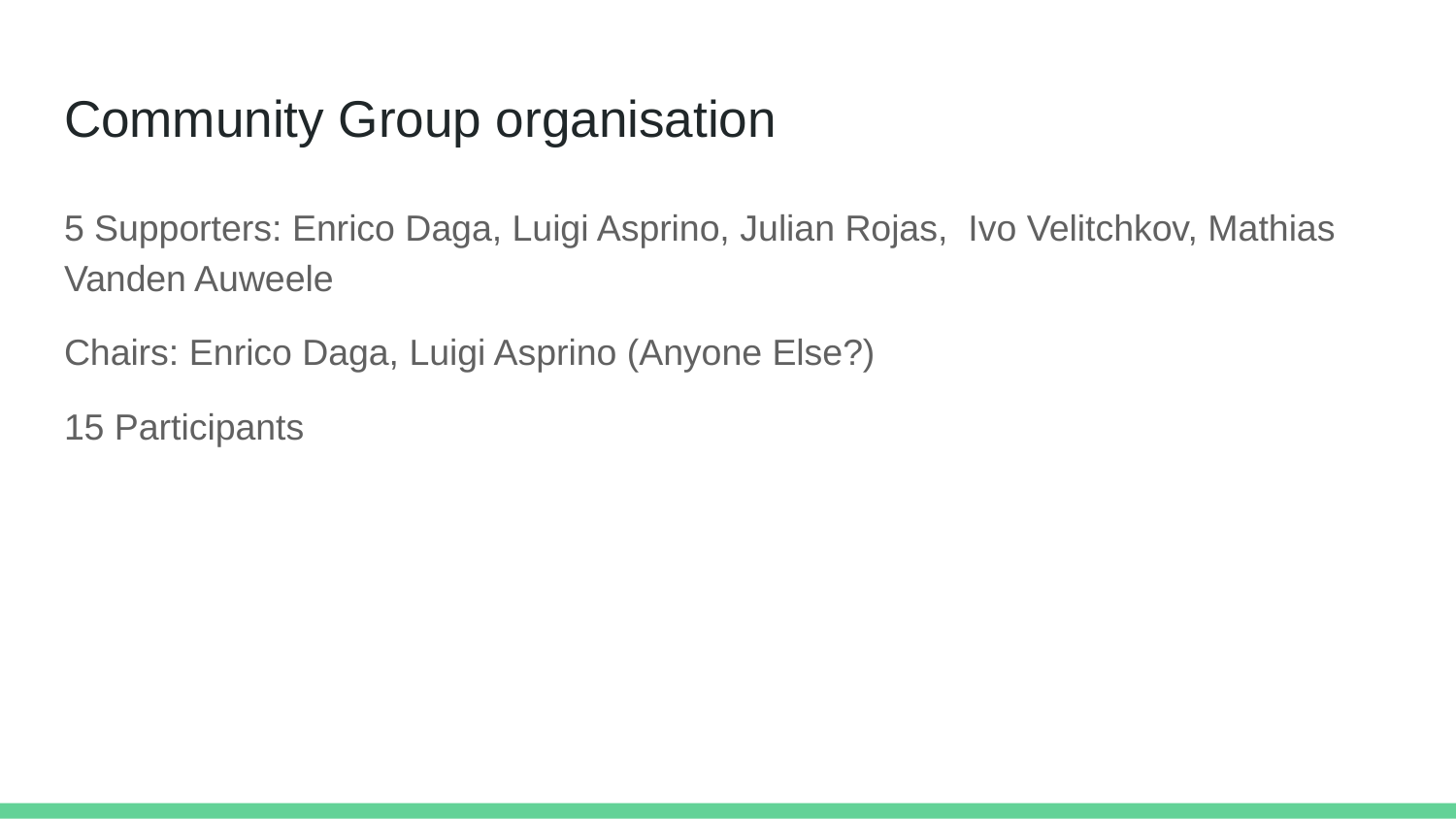

# Community Group organisation
5 Supporters: Enrico Daga, Luigi Asprino, Julian Rojas,  Ivo Velitchkov, Mathias Vanden Auweele
Chairs: Enrico Daga, Luigi Asprino (Anyone Else?)
15 Participants